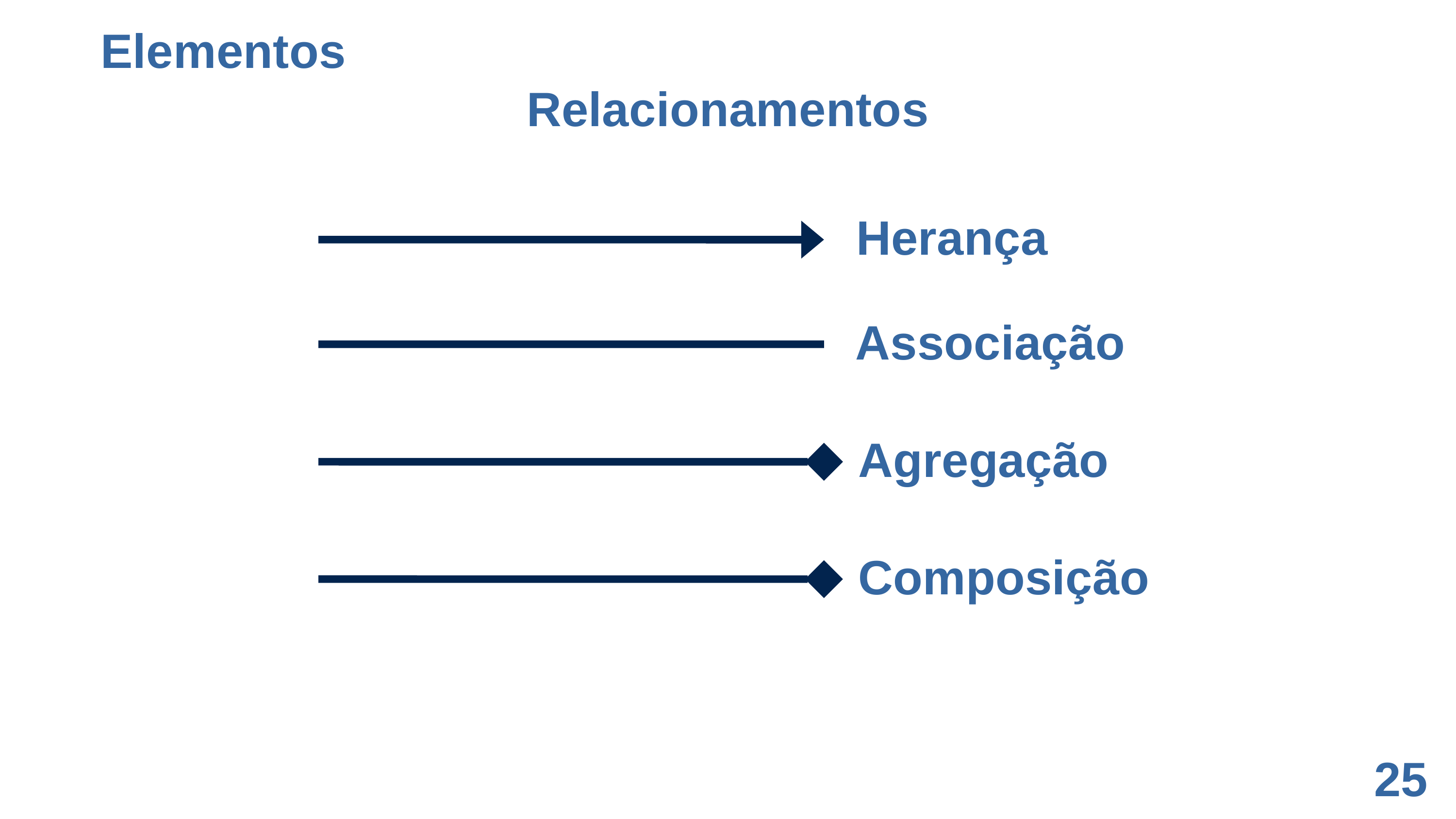

Elementos
Relacionamentos
Herança

Associação

Agregação

Composição

25